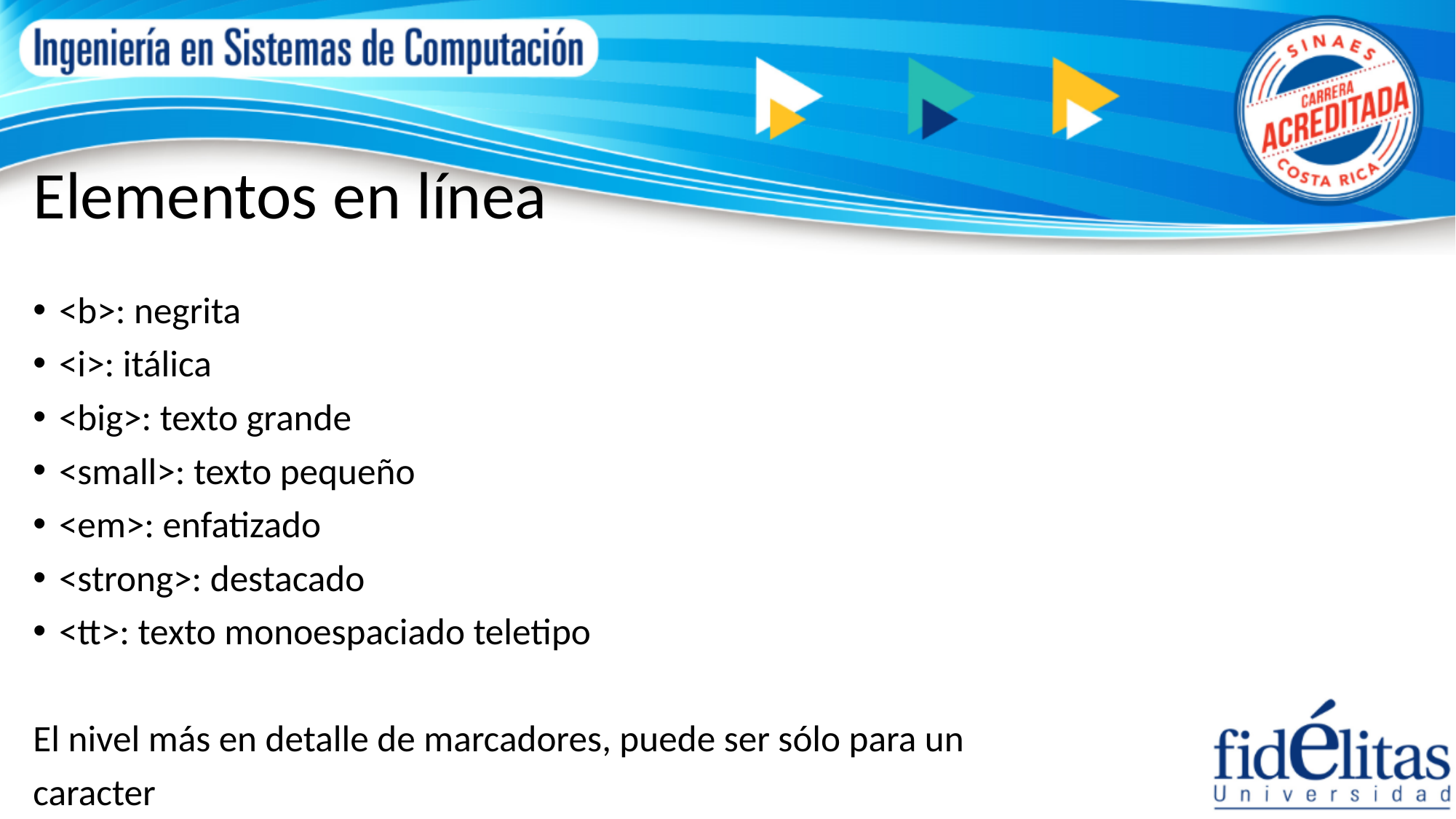

# Elementos en línea
<b>: negrita
<i>: itálica
<big>: texto grande
<small>: texto pequeño
<em>: enfatizado
<strong>: destacado
<tt>: texto monoespaciado teletipo

El nivel más en detalle de marcadores, puede ser sólo para un
caracter